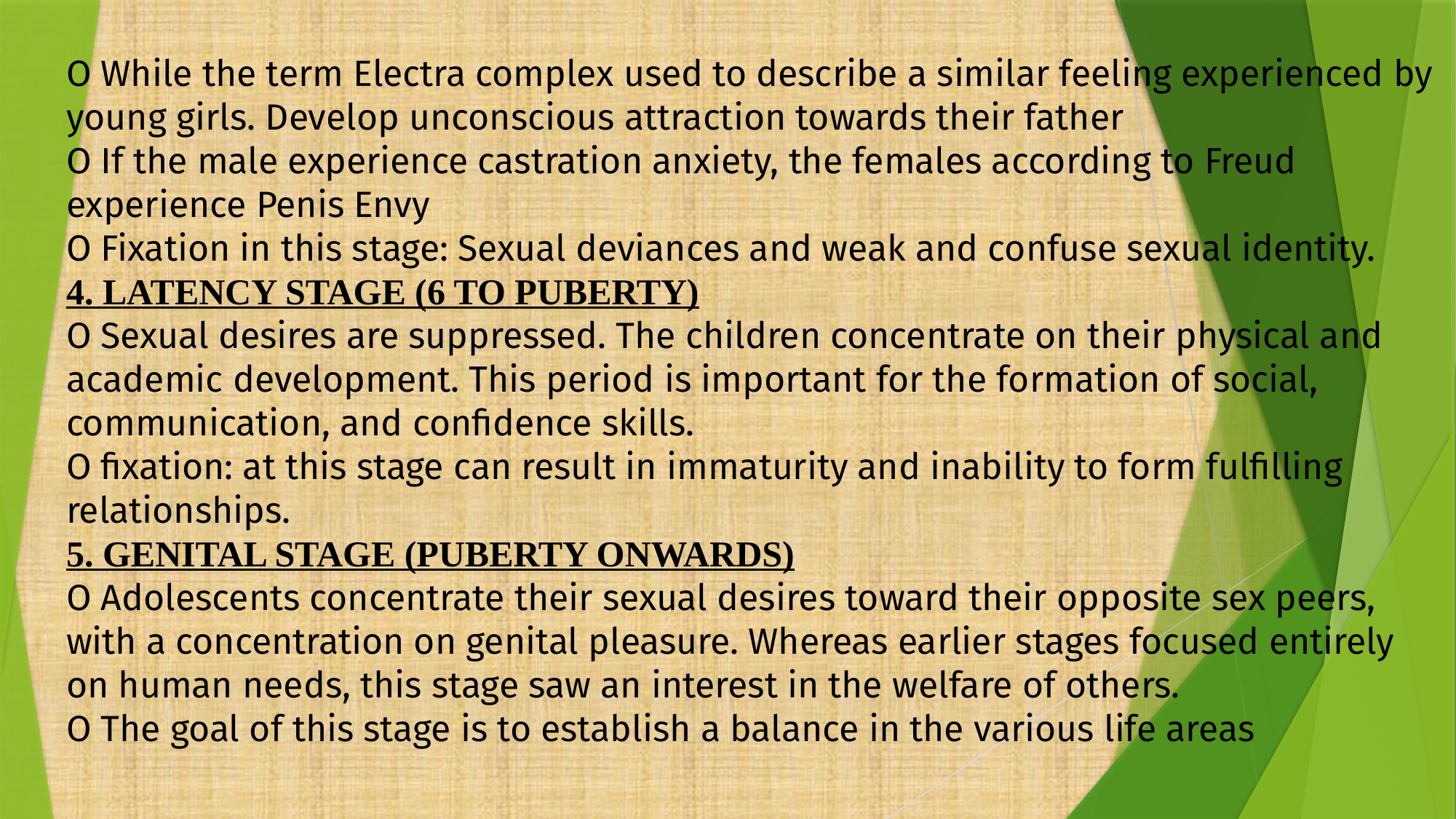

O While the term Electra complex used to describe a similar feeling experienced by young girls. Develop unconscious attraction towards their father
O If the male experience castration anxiety, the females according to Freud experience Penis Envy
O Fixation in this stage: Sexual deviances and weak and confuse sexual identity.
4. LATENCY STAGE (6 TO PUBERTY)
O Sexual desires are suppressed. The children concentrate on their physical and academic development. This period is important for the formation of social, communication, and confidence skills.
O fixation: at this stage can result in immaturity and inability to form fulfilling relationships.
5. GENITAL STAGE (PUBERTY ONWARDS)
O Adolescents concentrate their sexual desires toward their opposite sex peers, with a concentration on genital pleasure. Whereas earlier stages focused entirely on human needs, this stage saw an interest in the welfare of others.
O The goal of this stage is to establish a balance in the various life areas